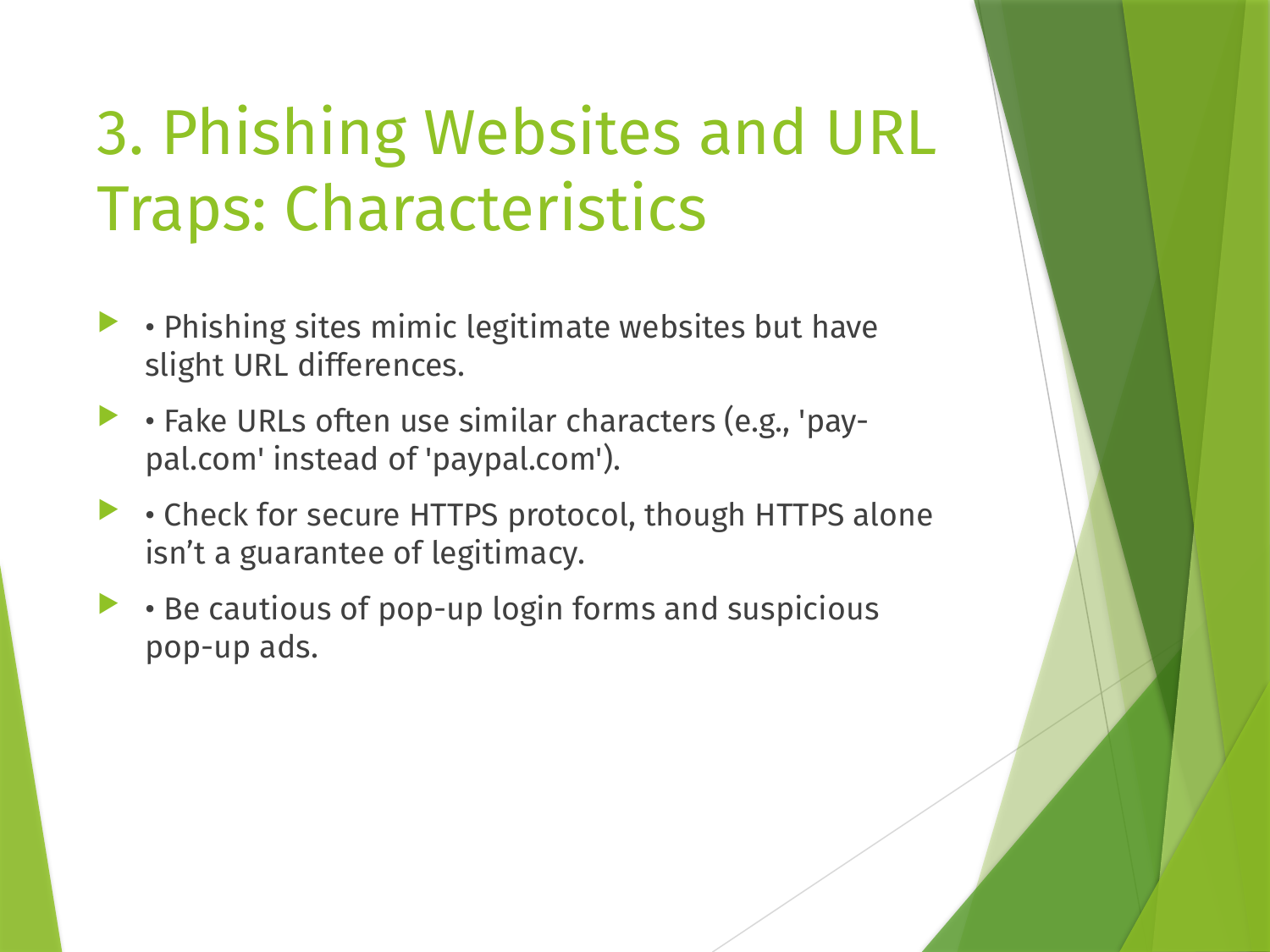

# 3. Phishing Websites and URL Traps: Characteristics
• Phishing sites mimic legitimate websites but have slight URL differences.
• Fake URLs often use similar characters (e.g., 'pay-pal.com' instead of 'paypal.com').
• Check for secure HTTPS protocol, though HTTPS alone isn’t a guarantee of legitimacy.
• Be cautious of pop-up login forms and suspicious pop-up ads.